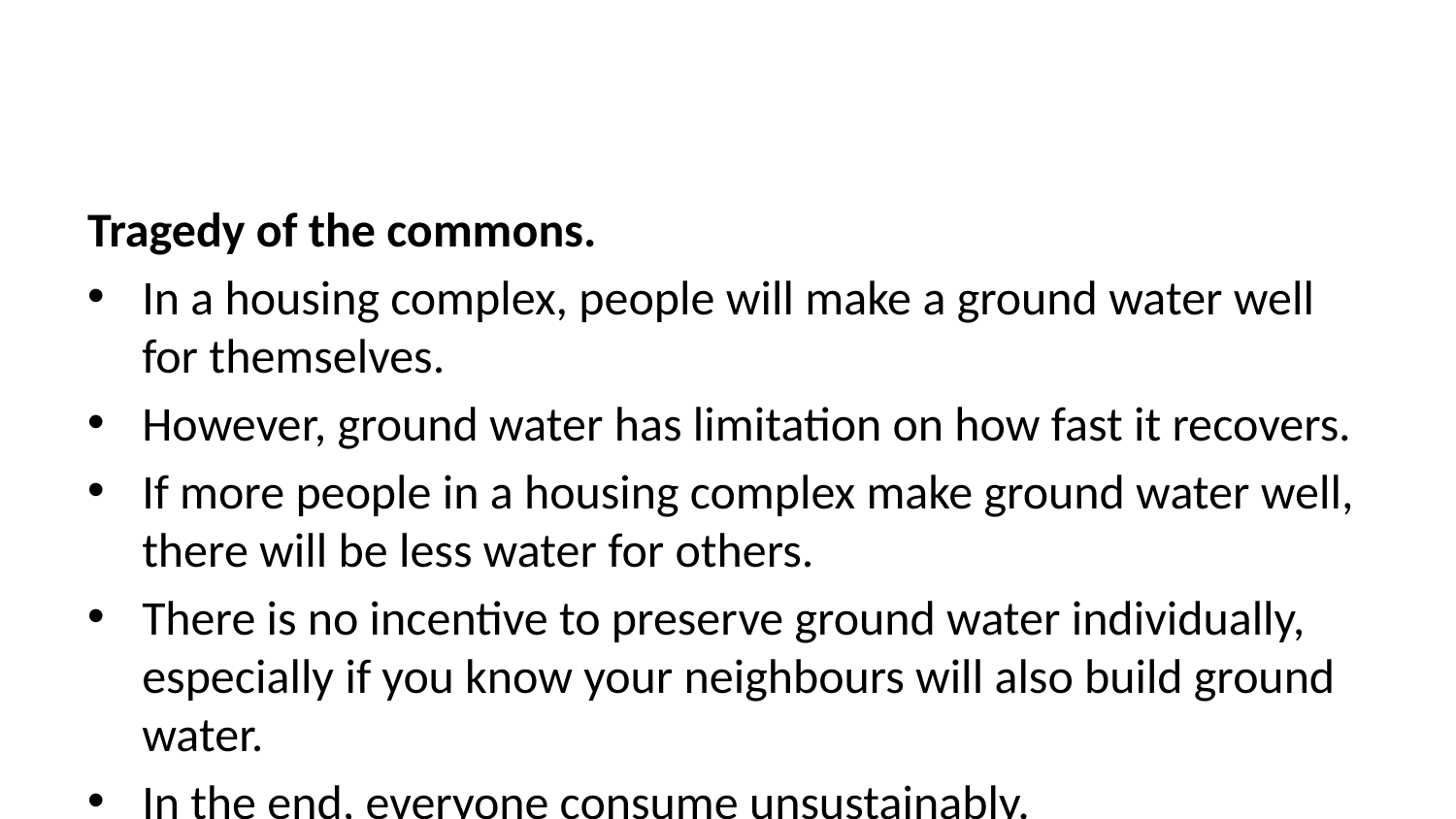

Tragedy of the commons.
In a housing complex, people will make a ground water well for themselves.
However, ground water has limitation on how fast it recovers.
If more people in a housing complex make ground water well, there will be less water for others.
There is no incentive to preserve ground water individually, especially if you know your neighbours will also build ground water.
In the end, everyone consume unsustainably.